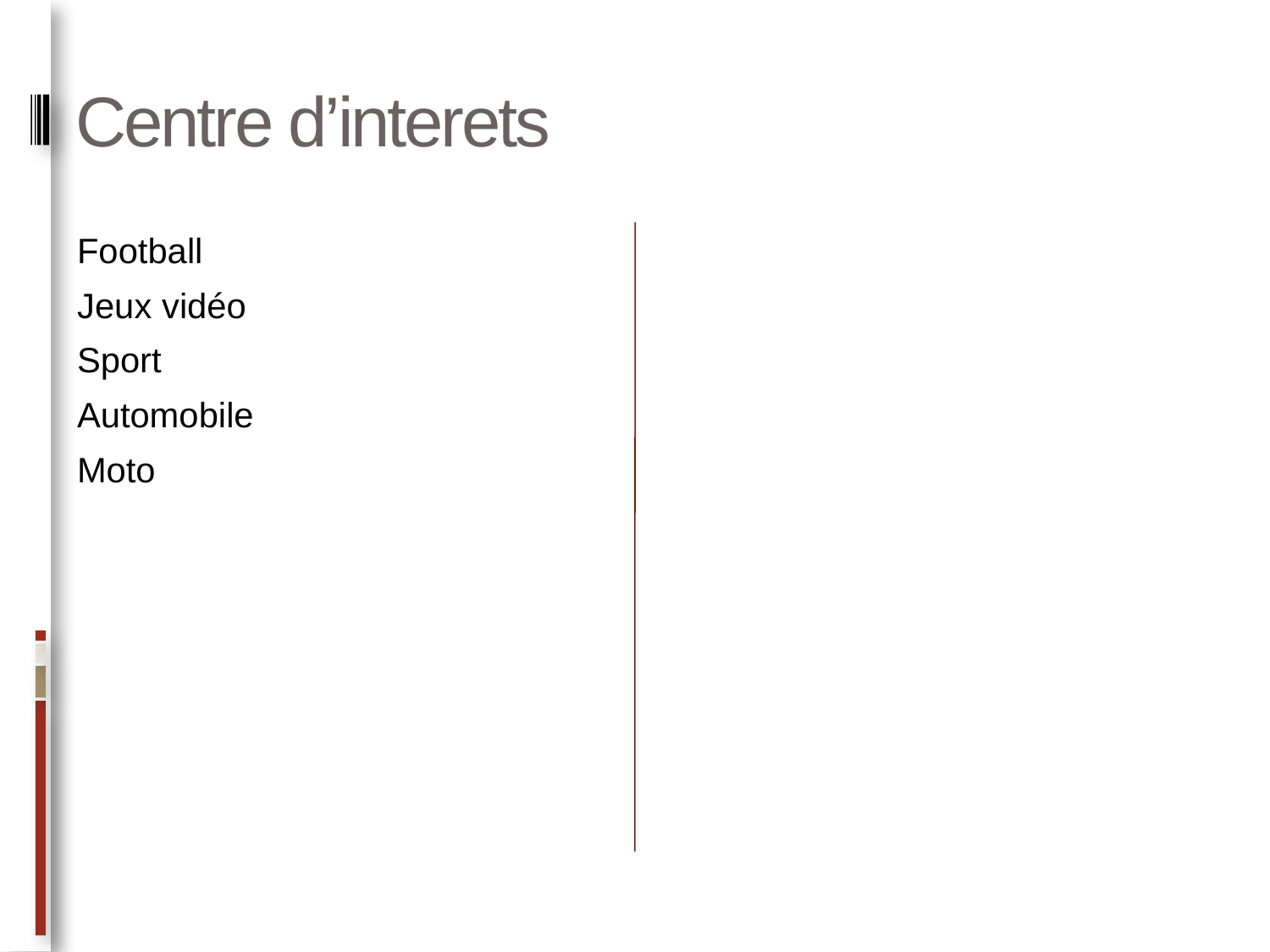

# Centre d’interets
Football
Jeux vidéo
Sport
Automobile
Moto